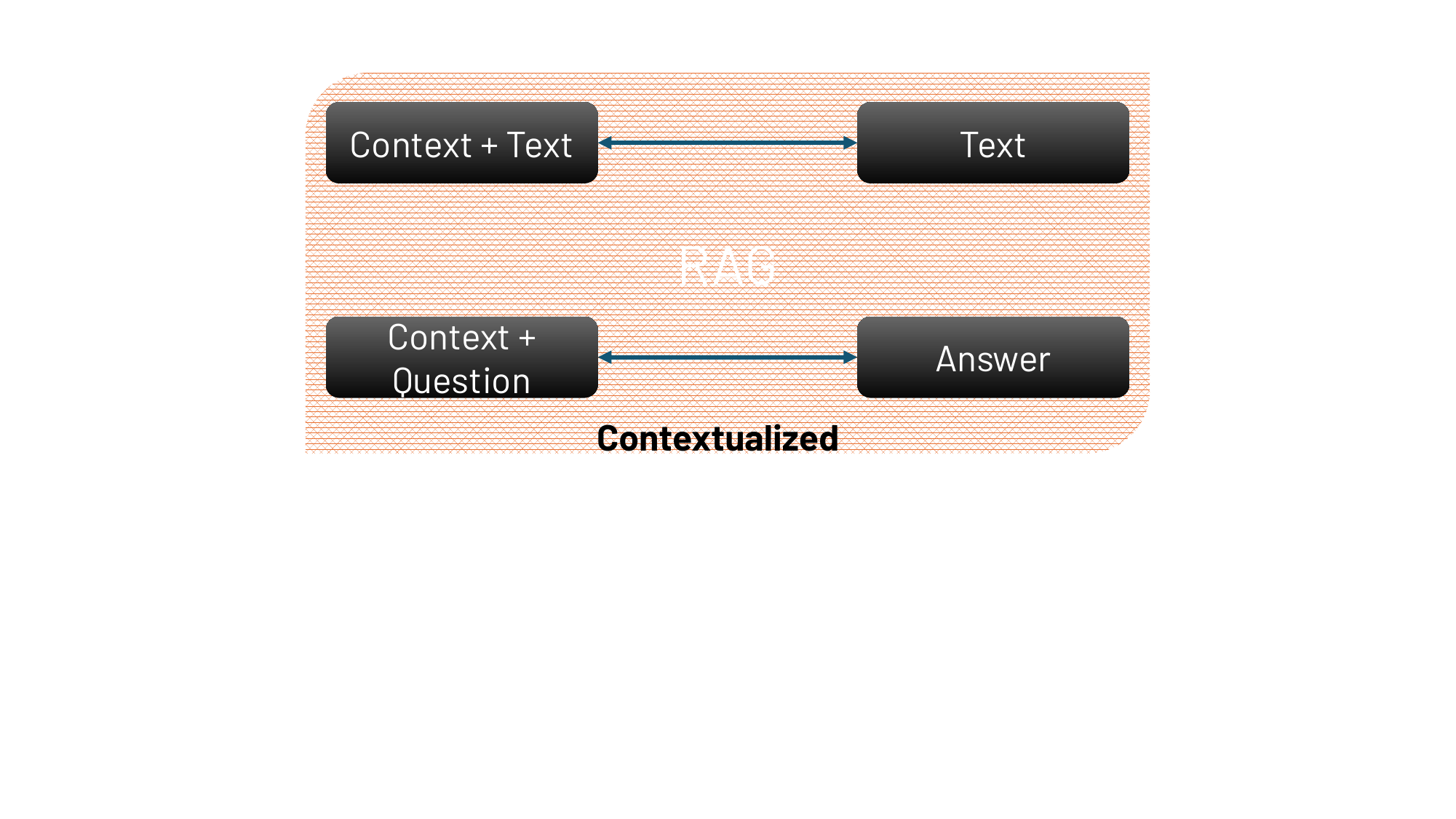

RAG
Context + Text
Text
Context + Question
Answer
Contextualized